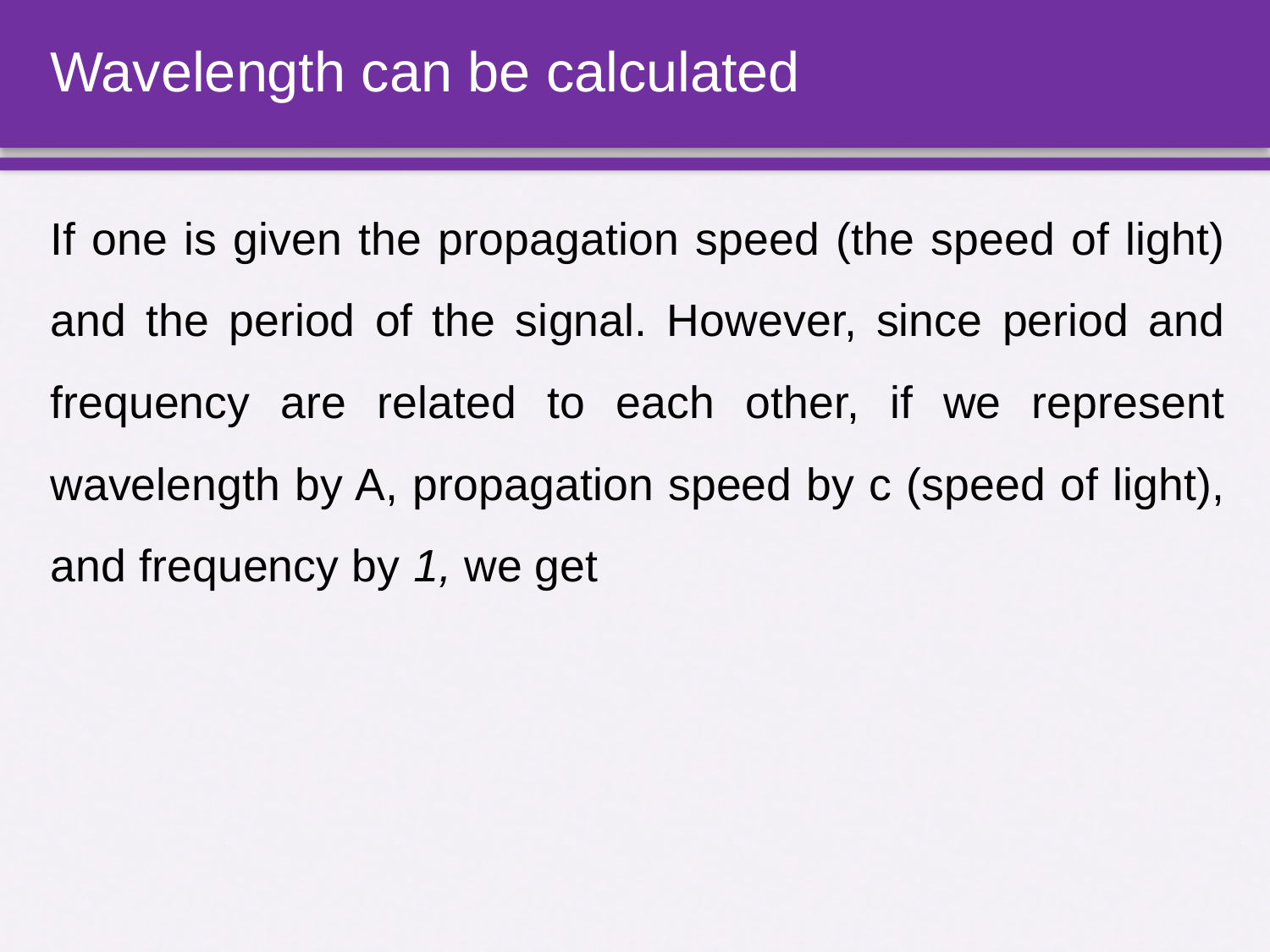

# Wavelength can be calculated
If one is given the propagation speed (the speed of light) and the period of the signal. However, since period and frequency are related to each other, if we represent wavelength by A, propagation speed by c (speed of light), and frequency by 1, we get